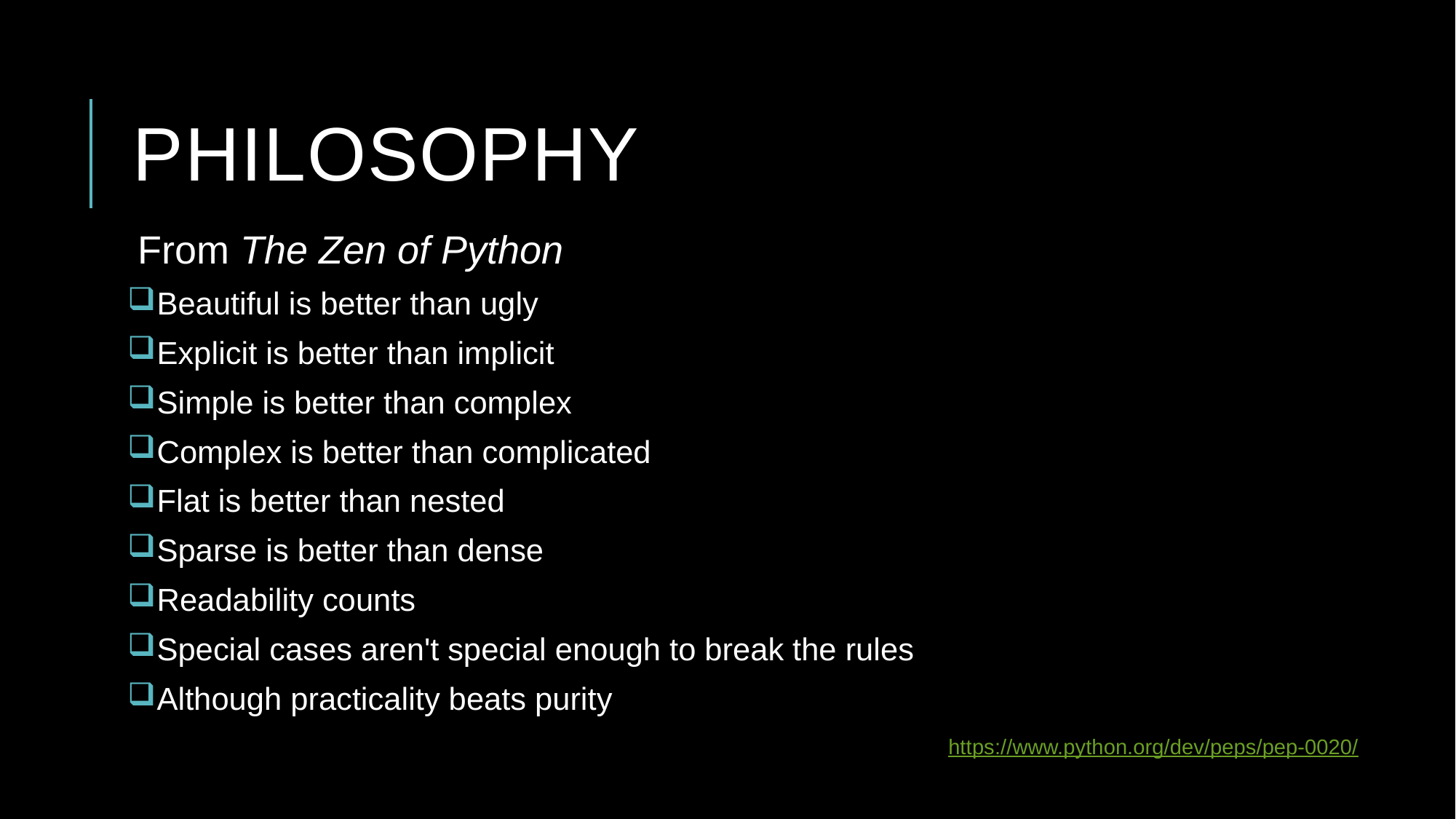

# Philosophy
From The Zen of Python
 Beautiful is better than ugly
 Explicit is better than implicit
 Simple is better than complex
 Complex is better than complicated
 Flat is better than nested
 Sparse is better than dense
 Readability counts
 Special cases aren't special enough to break the rules
 Although practicality beats purity
https://www.python.org/dev/peps/pep-0020/